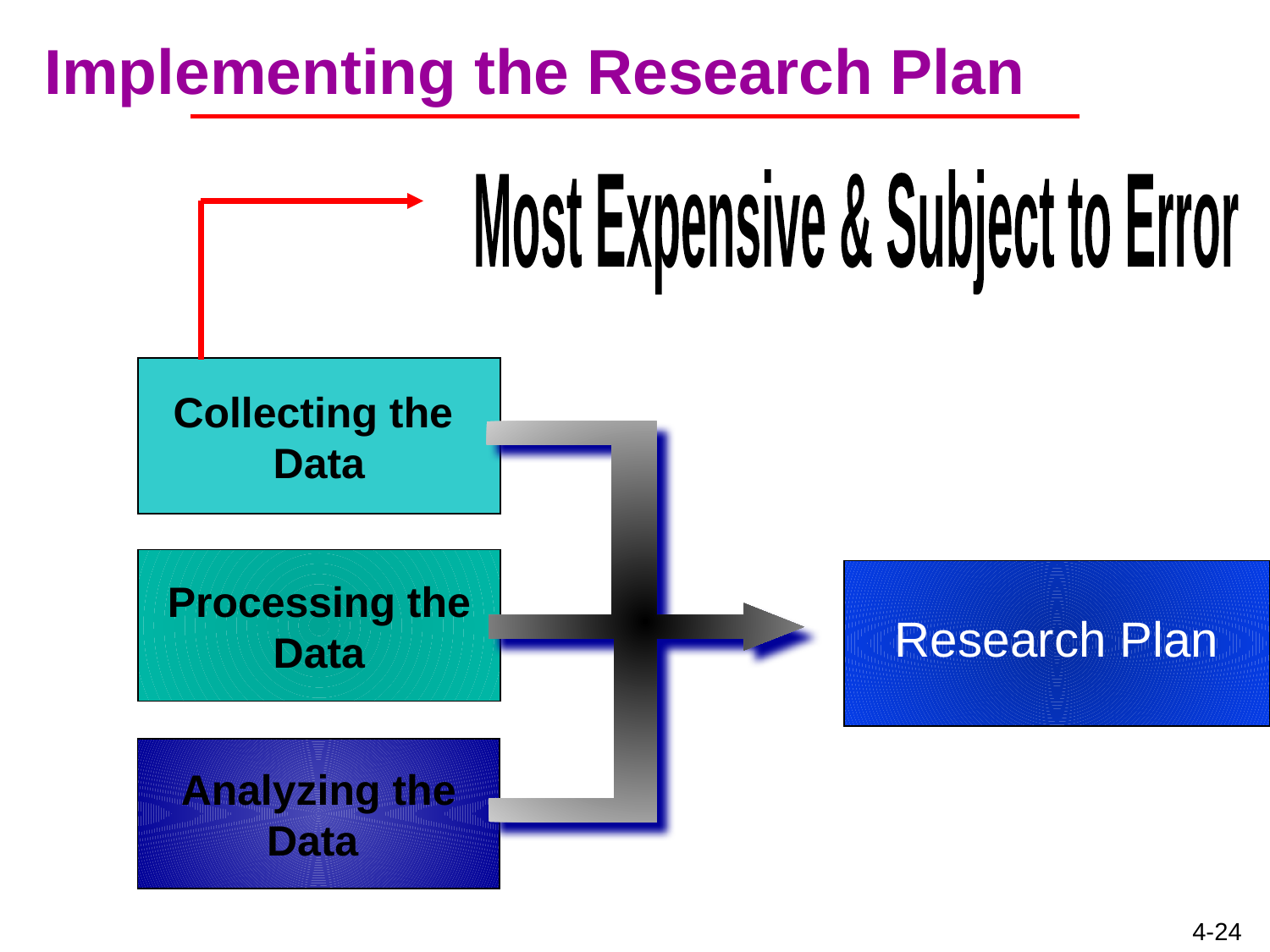

# Implementing the Research Plan
Most Expensive & Subject to Error
Collecting the
Data

Processing the
Data

Research Plan

Analyzing the
Data